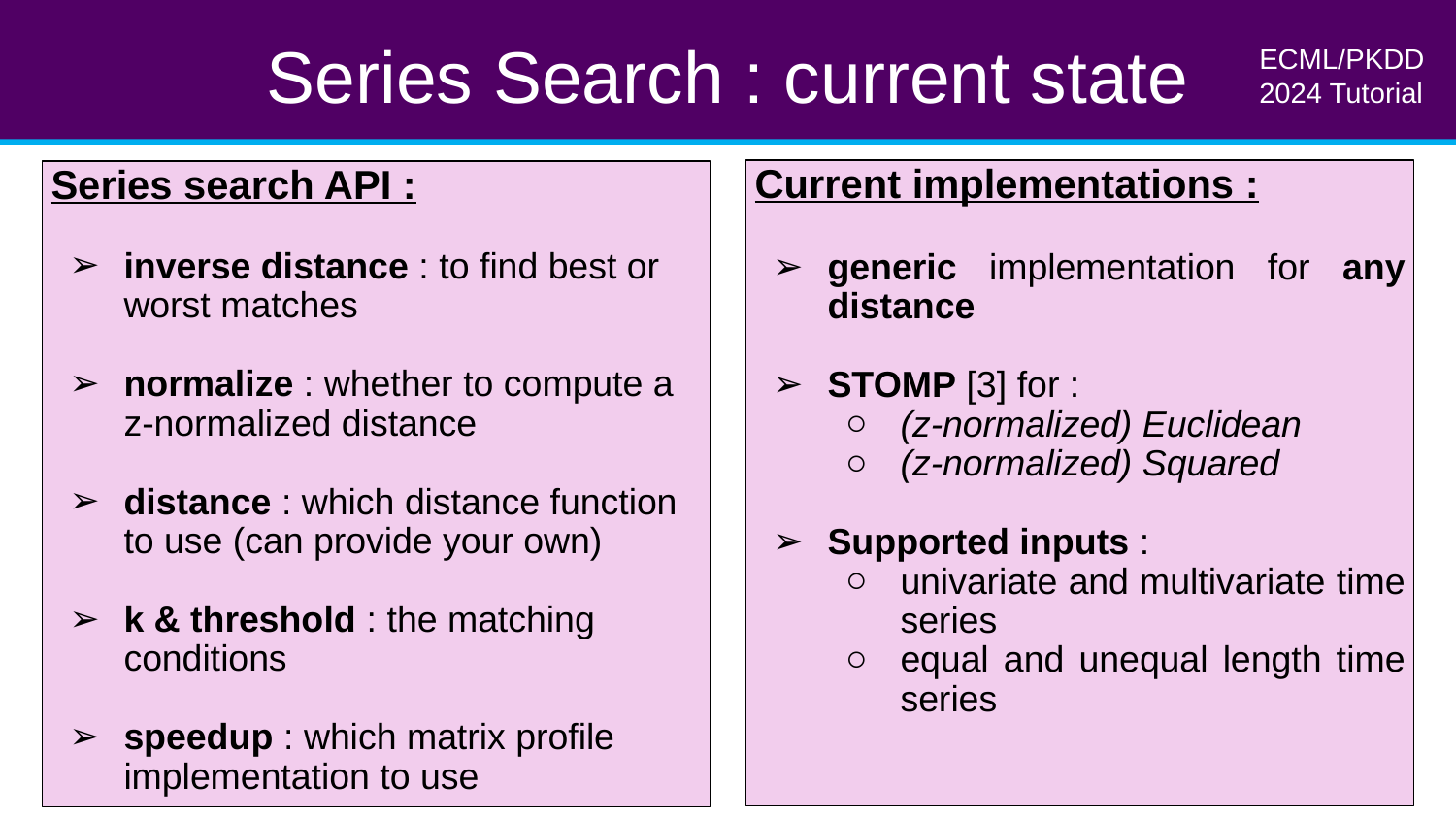

Series Search : current state
ECML/PKDD 2024 Tutorial
Current implementations :

generic implementation for any distance

STOMP [3] for :
(z-normalized) Euclidean
(z-normalized) Squared

Supported inputs :
univariate and multivariate time series
equal and unequal length time series

Series search API :

inverse distance : to find best or worst matches

normalize : whether to compute a z-normalized distance

distance : which distance function to use (can provide your own)

k & threshold : the matching conditions

speedup : which matrix profile implementation to use